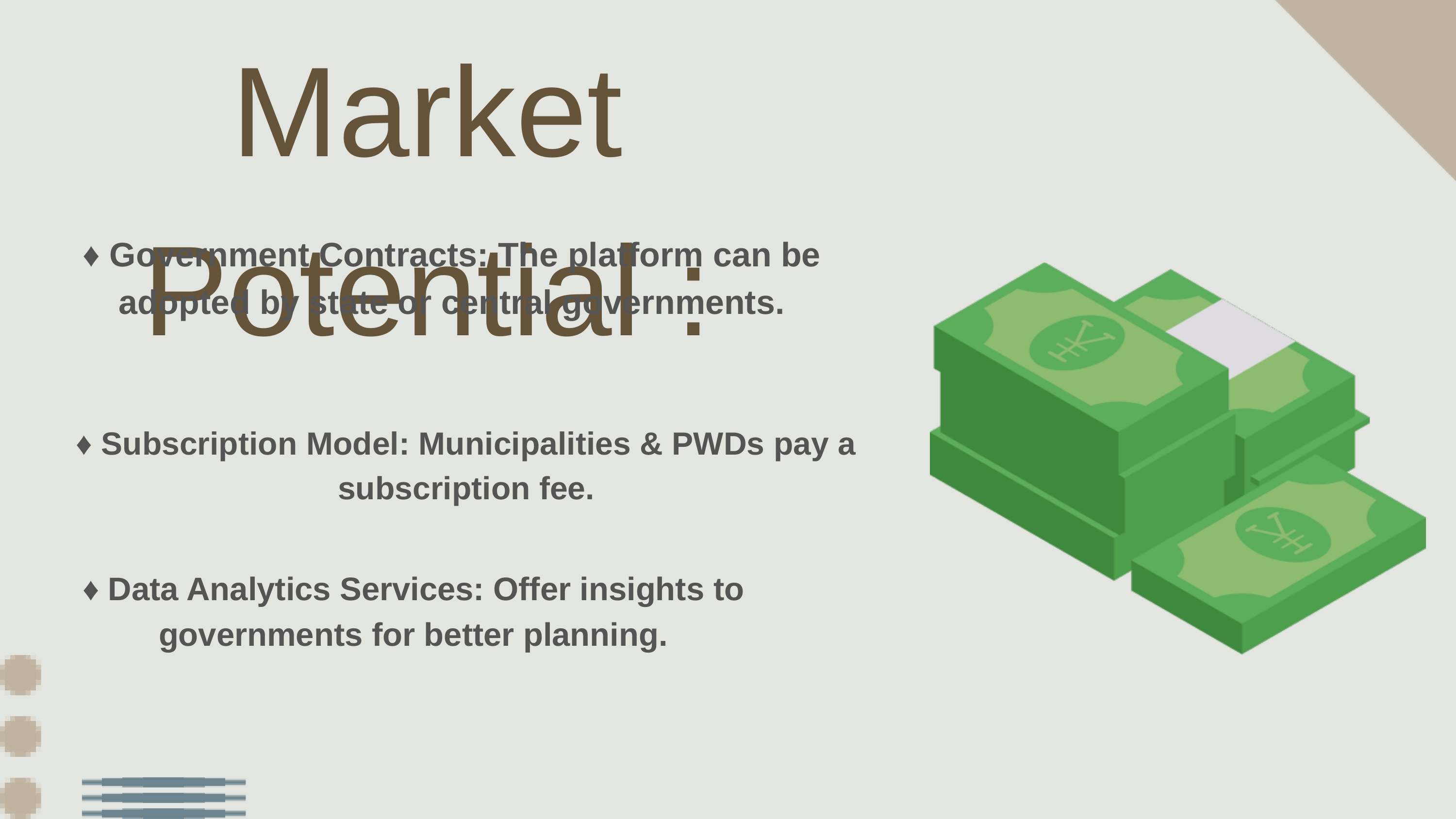

Market Potential :
♦ Government Contracts: The platform can be adopted by state or central governments.

♦ Subscription Model: Municipalities & PWDs pay a subscription fee.

♦ Data Analytics Services: Offer insights to governments for better planning.